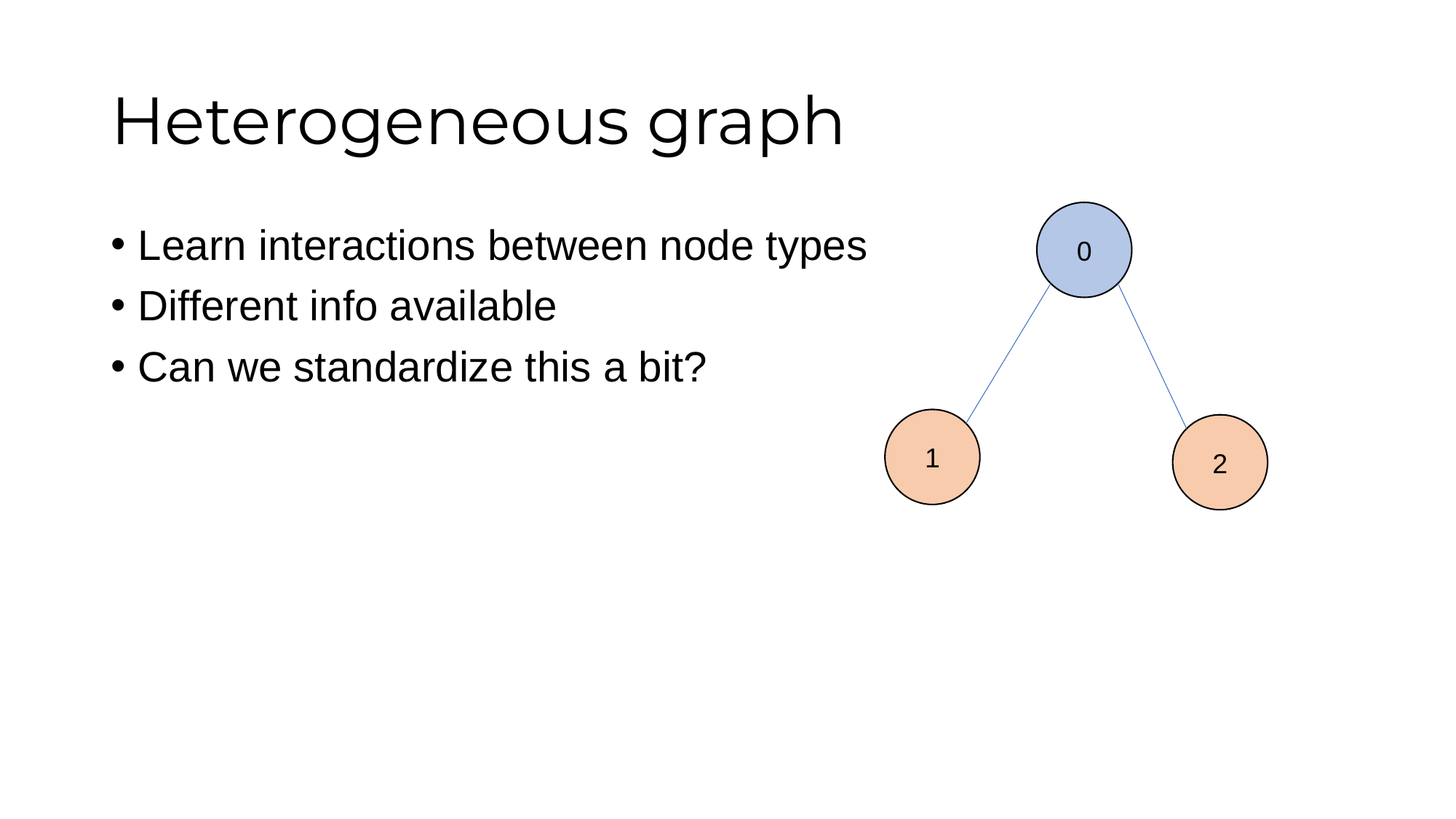

# Heterogeneous graph
0
Learn interactions between node types
Different info available
Can we standardize this a bit?

1
2